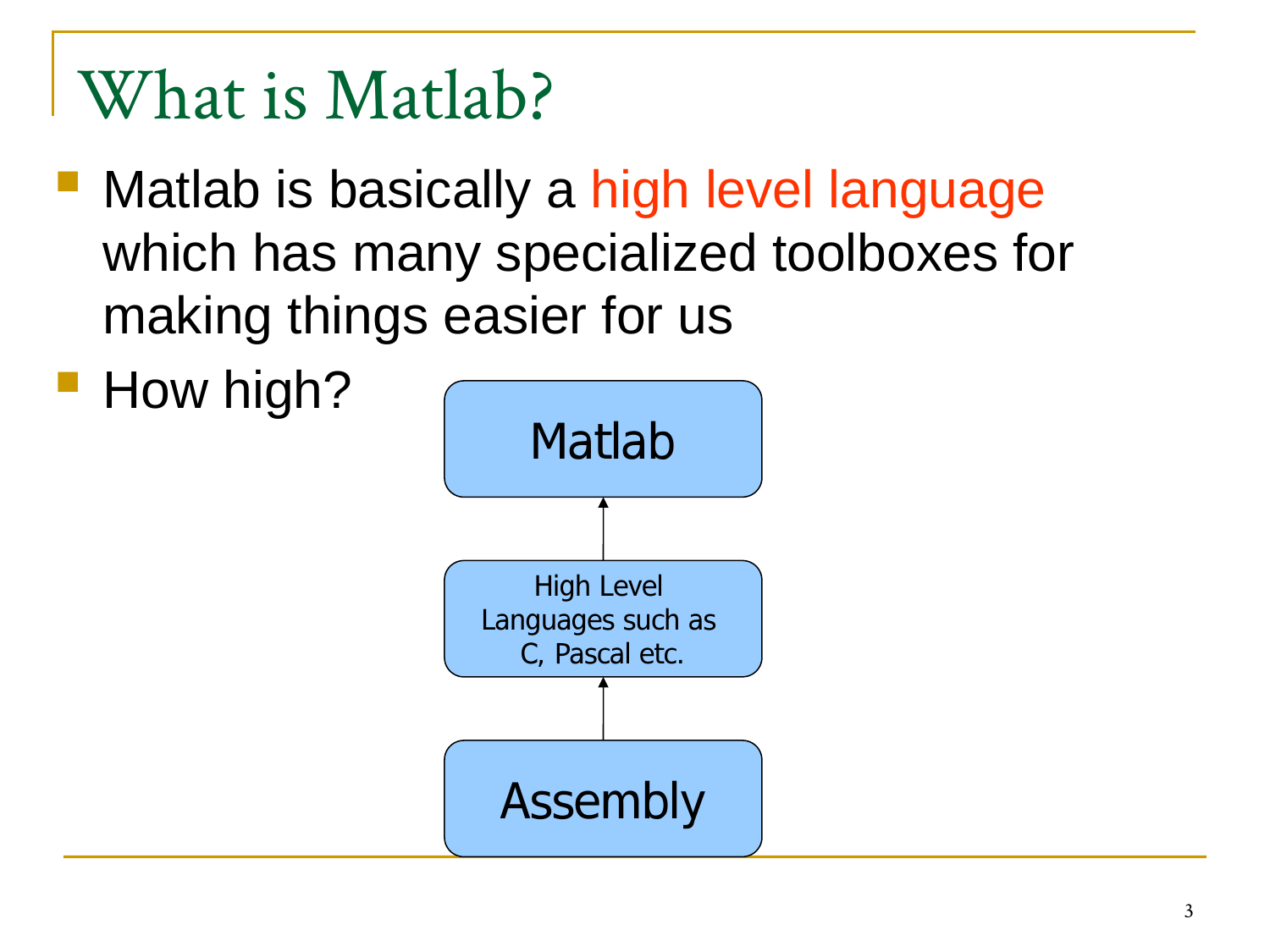

# What is Matlab?
Matlab is basically a high level language which has many specialized toolboxes for making things easier for us
How high?

Matlab

High Level
Languages such as
C, Pascal etc.

Assembly
3